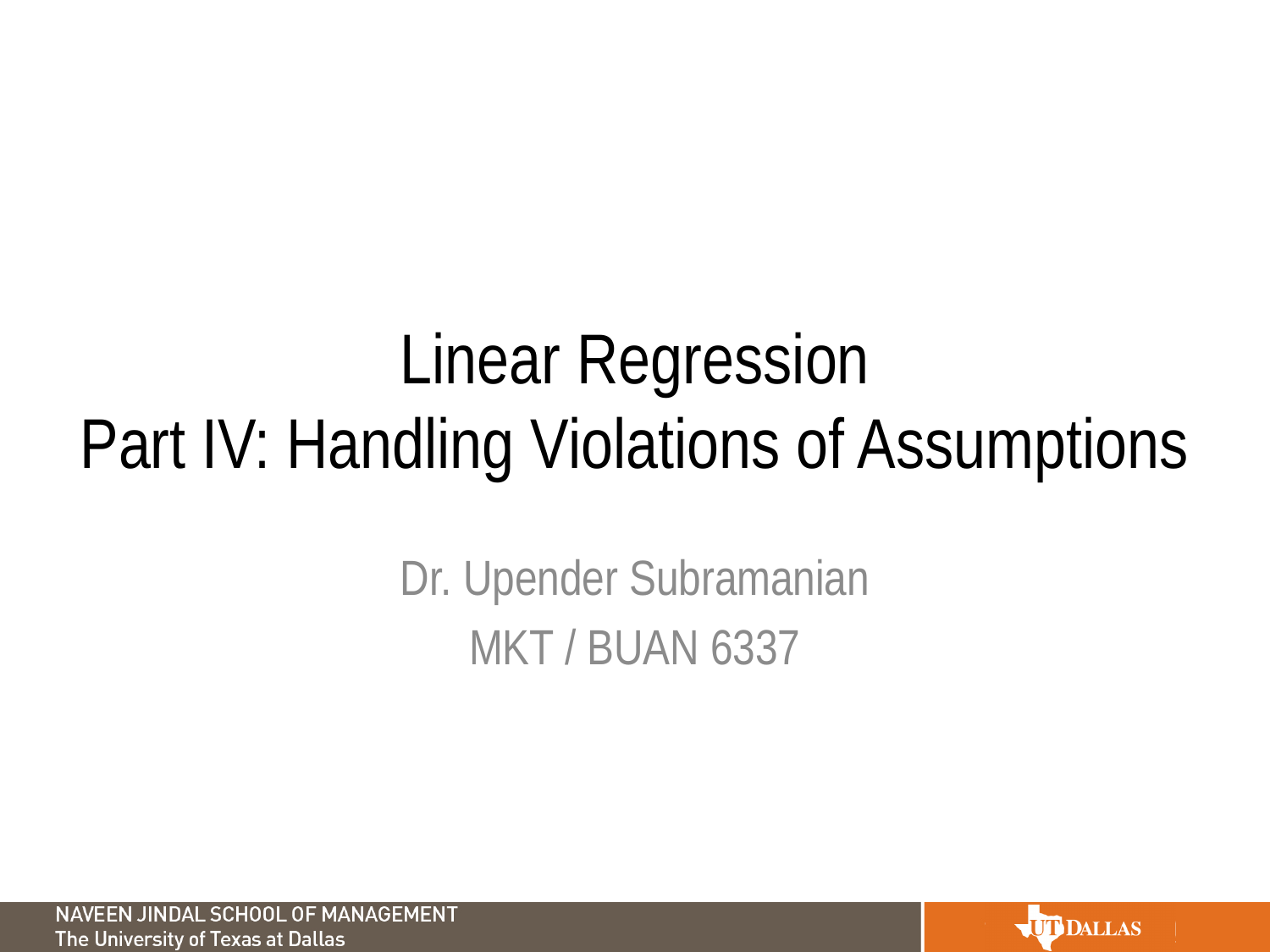

# Linear Regression Part IV: Handling Violations of Assumptions
Dr. Upender Subramanian
MKT / BUAN 6337